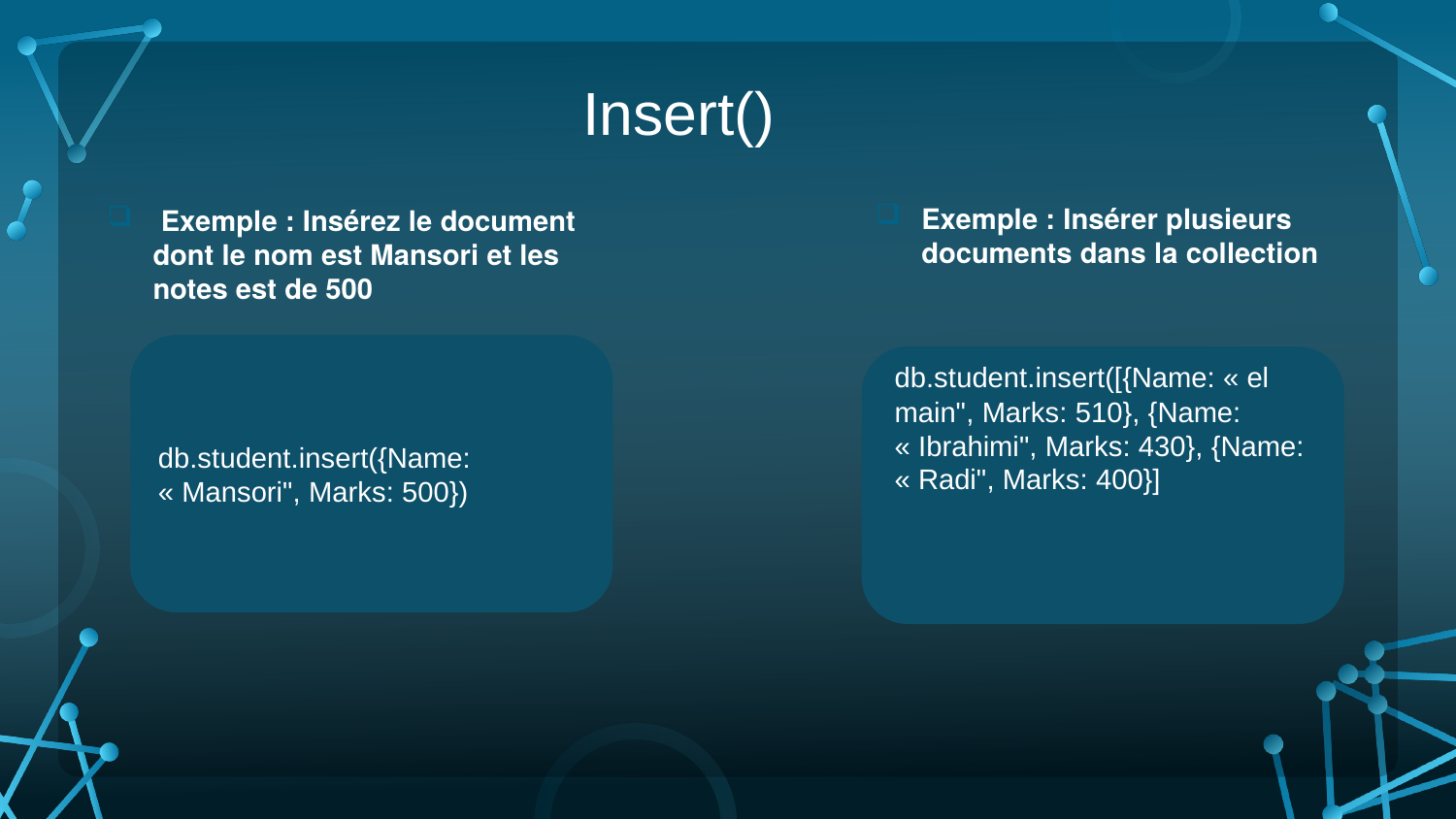

Insert()
Exemple : Insérer plusieurs documents dans la collection
 Exemple : Insérez le document dont le nom est Mansori et les notes est de 500
db.student.insert({Name: « Mansori", Marks: 500})

db.student.insert([{Name: « el main", Marks: 510}, {Name: « Ibrahimi", Marks: 430}, {Name: « Radi", Marks: 400}]